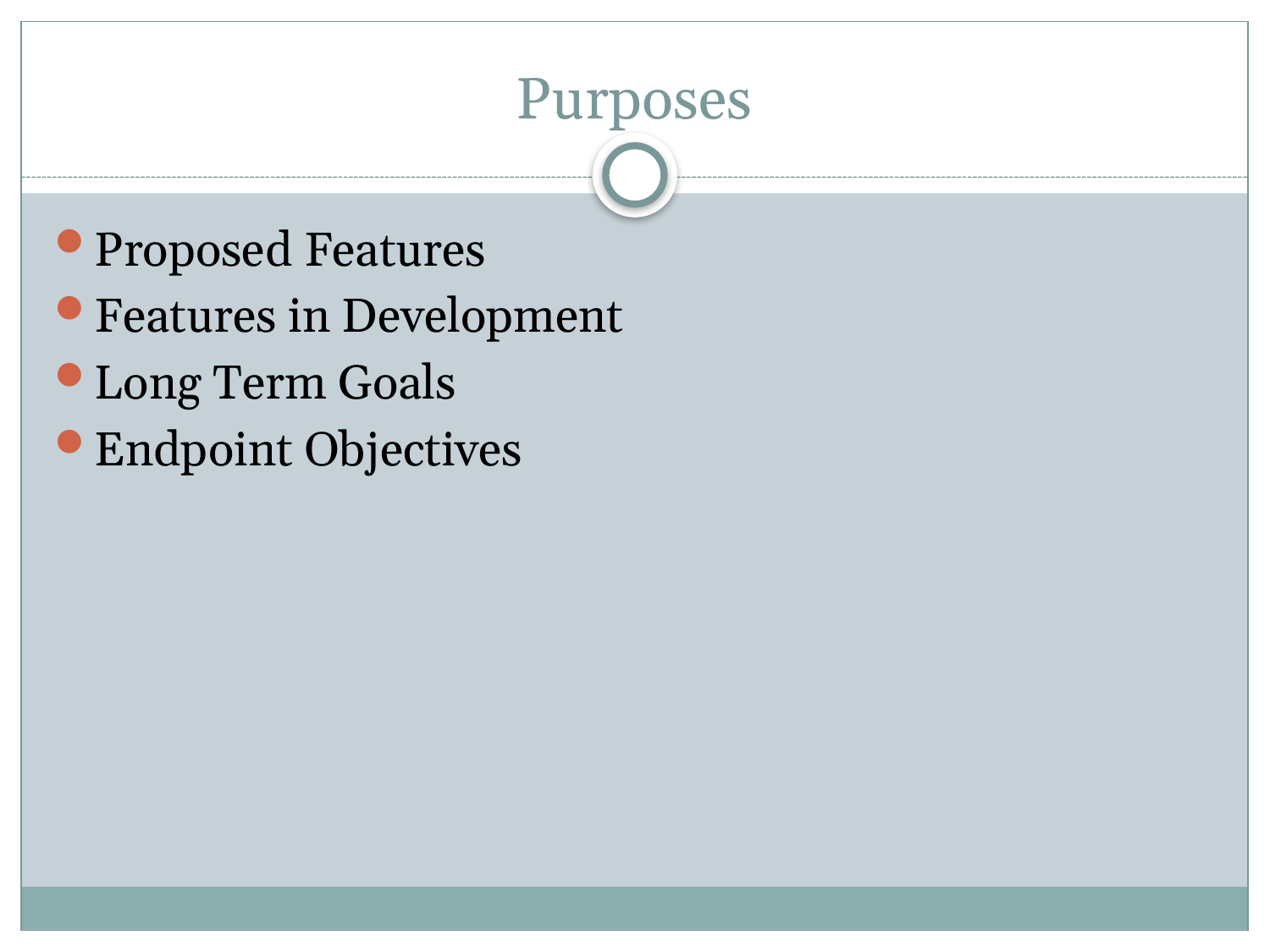

# Purposes
Proposed Features
Features in Development
Long Term Goals
Endpoint Objectives